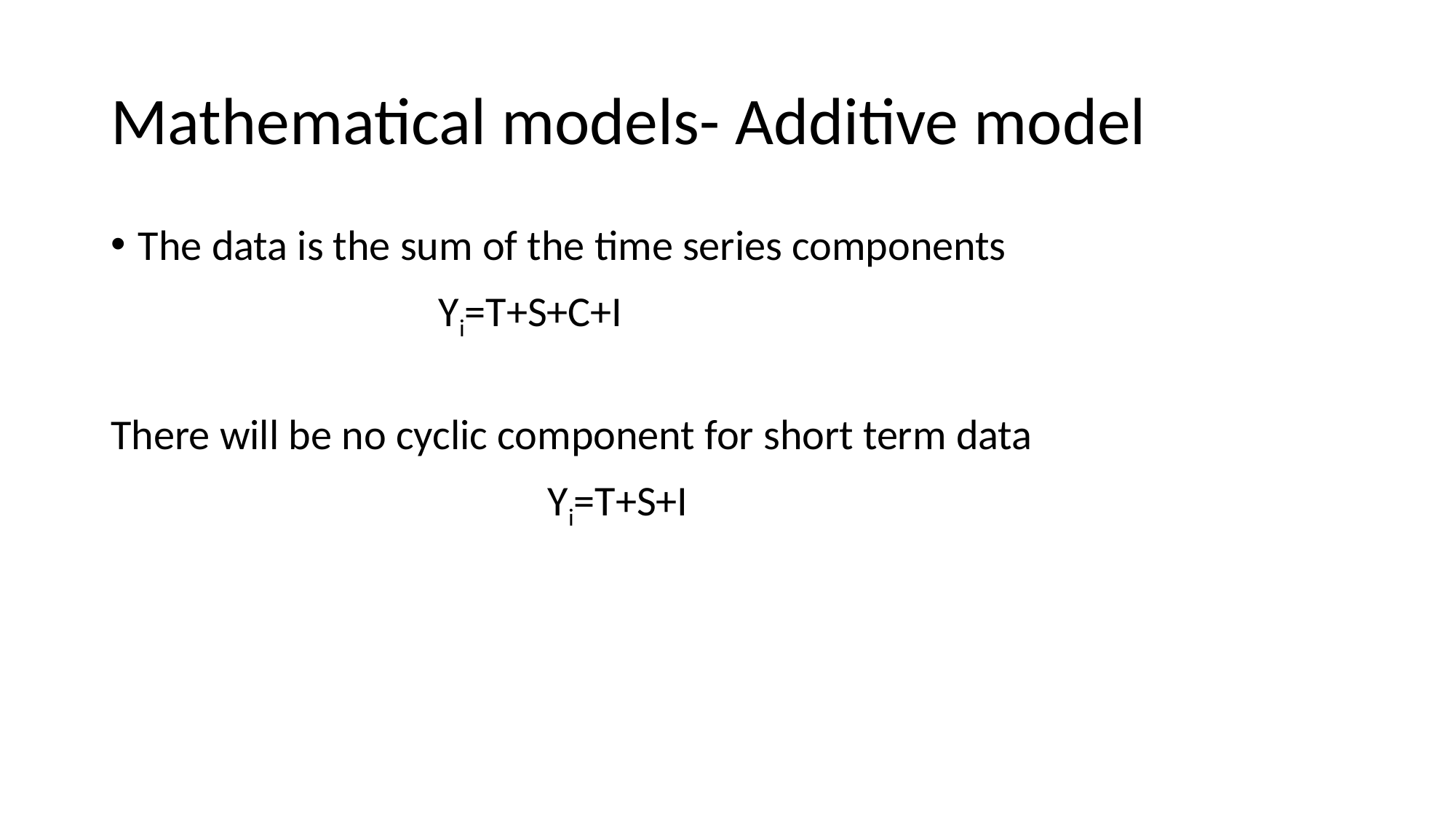

# Mathematical models- Additive model
The data is the sum of the time series components
			Yi=T+S+C+I

There will be no cyclic component for short term data
				Yi=T+S+I